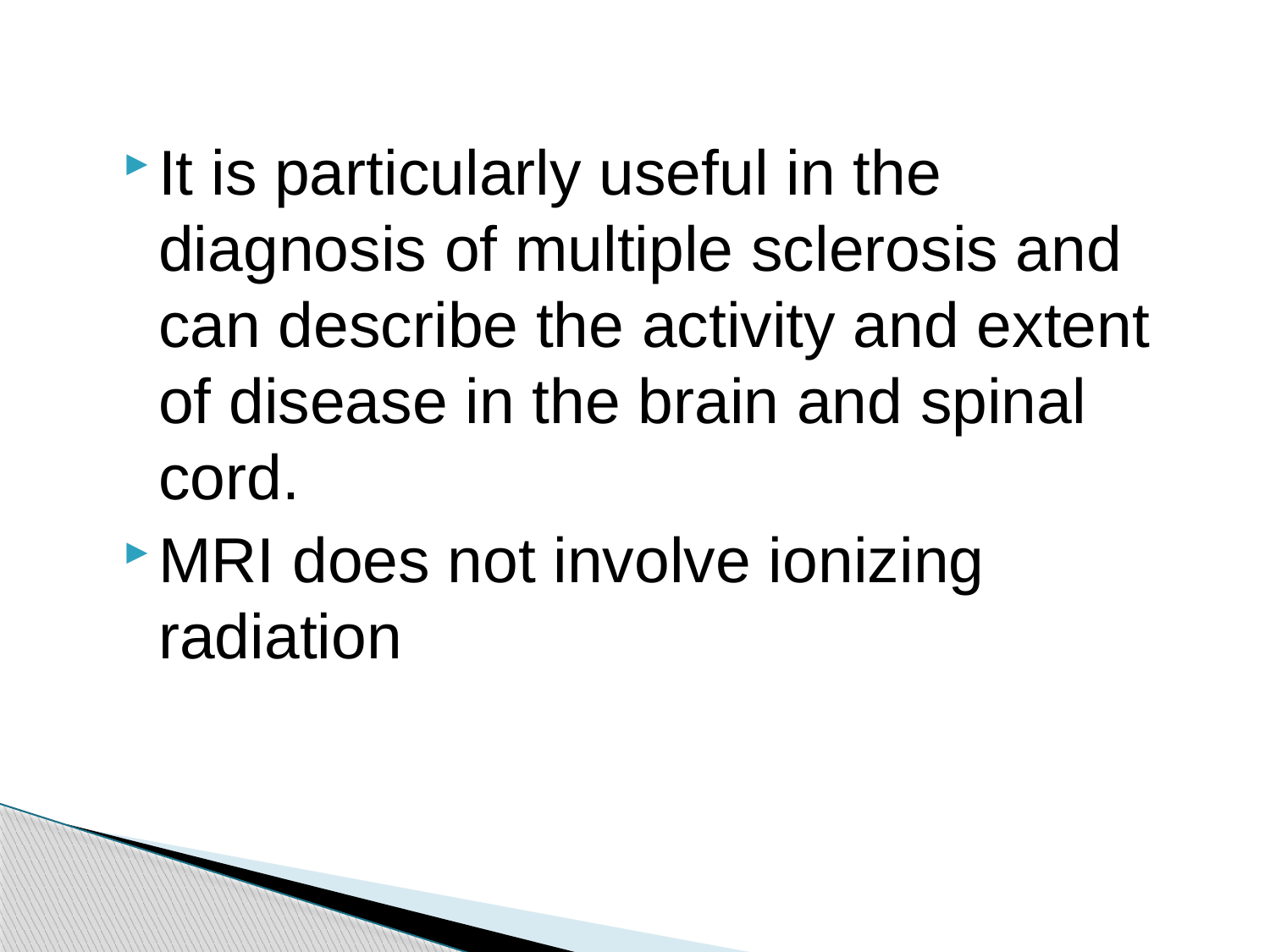

It is particularly useful in the diagnosis of multiple sclerosis and can describe the activity and extent of disease in the brain and spinal cord.
MRI does not involve ionizing radiation